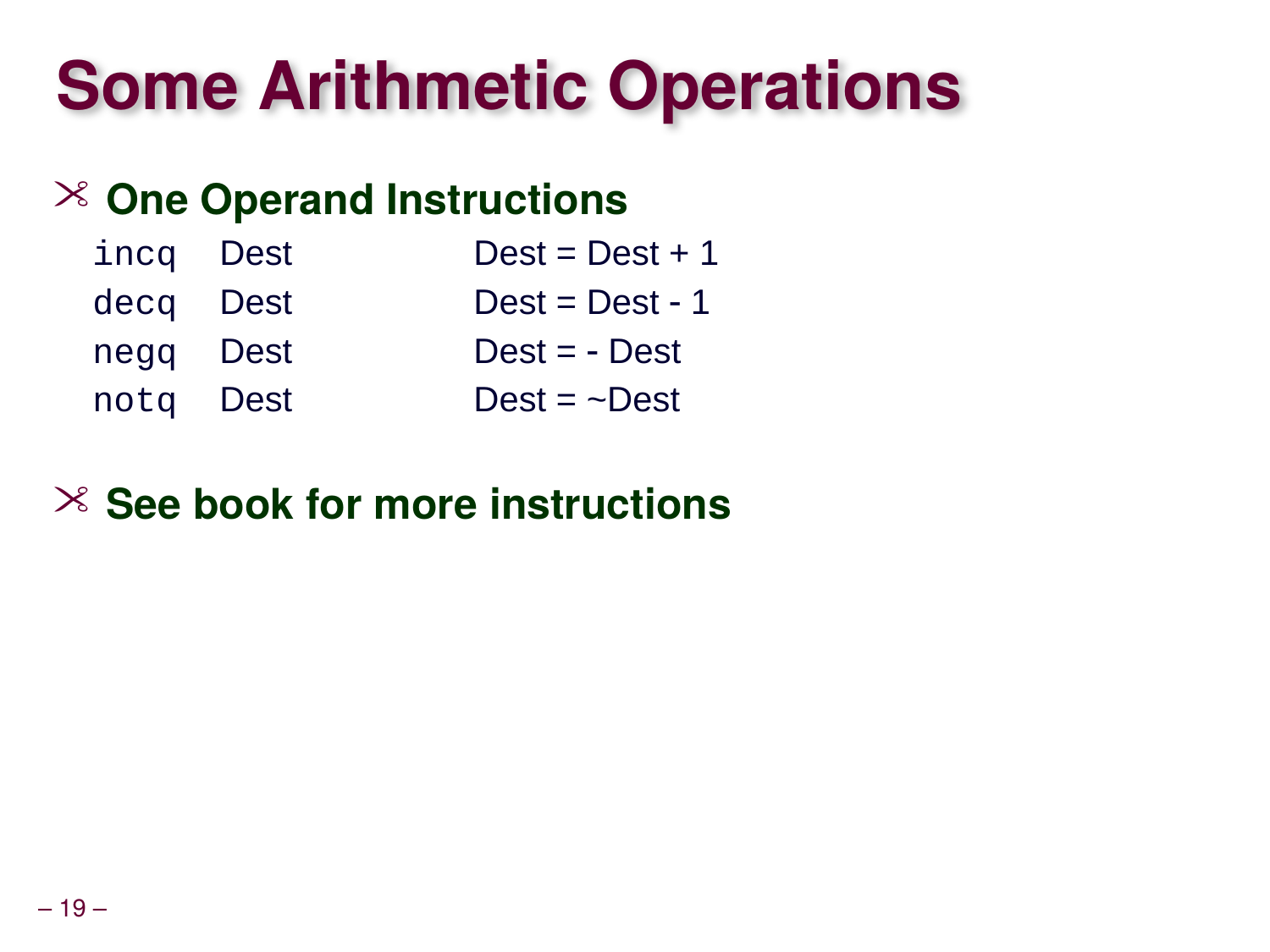

# Some Arithmetic Operations
One Operand Instructions
incq	Dest		Dest = Dest + 1
decq	Dest		Dest = Dest − 1
negq	Dest		Dest = − Dest
notq	Dest		Dest = ~Dest
See book for more instructions